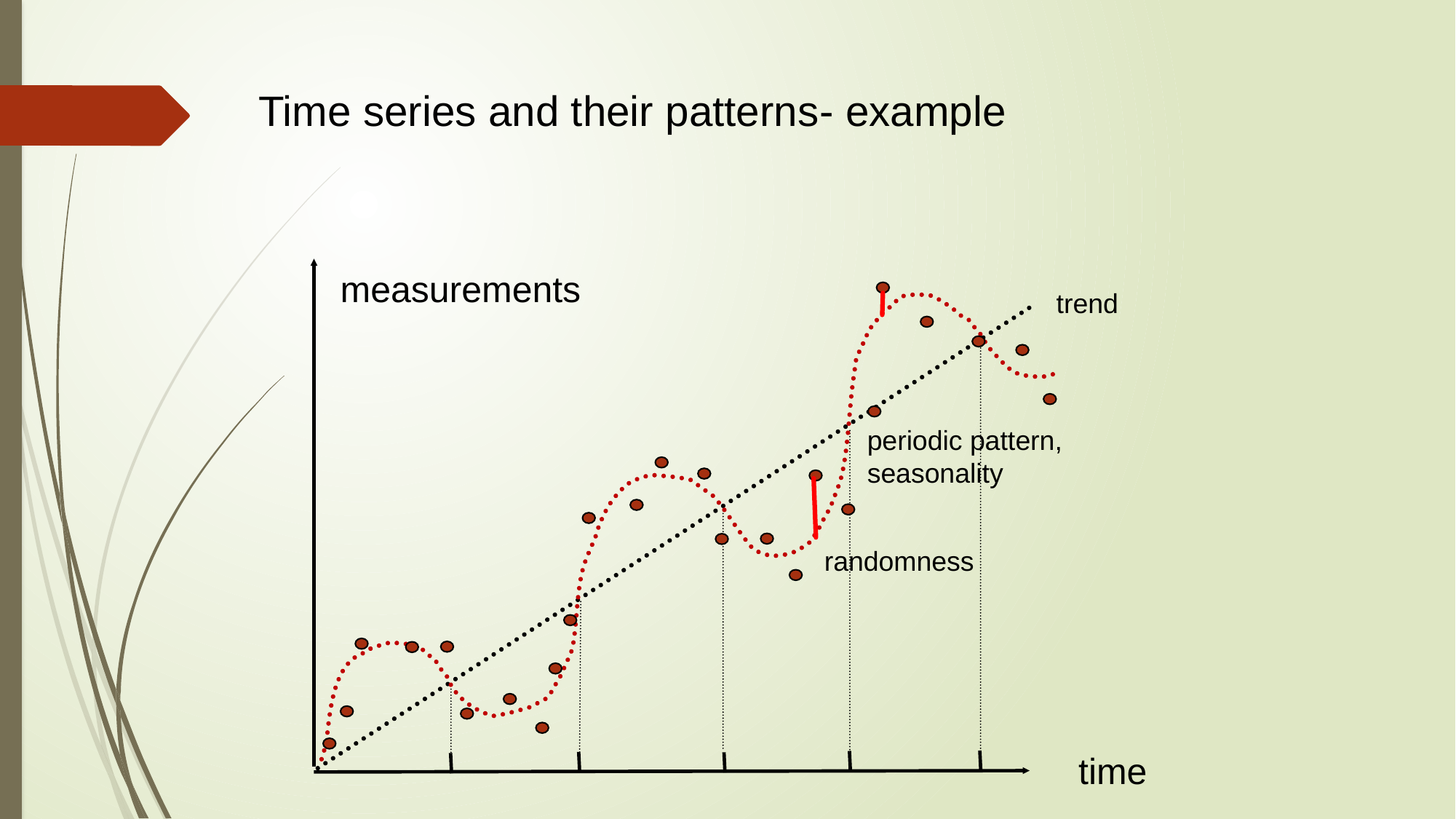

Time series and their patterns- example

measurements
trend

periodic pattern, seasonality

randomness

time